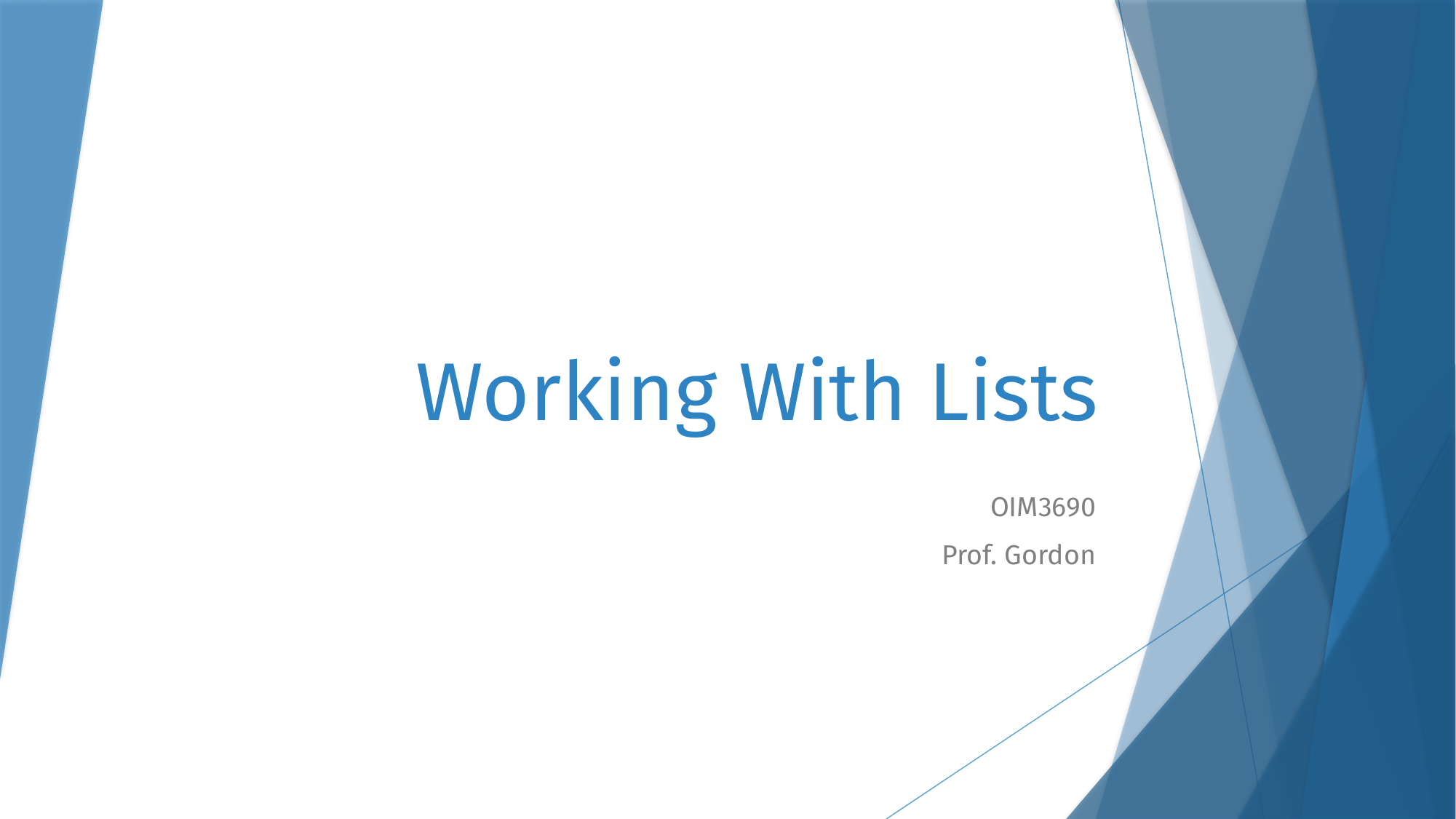

# Working With Lists
OIM3690
Prof. Gordon